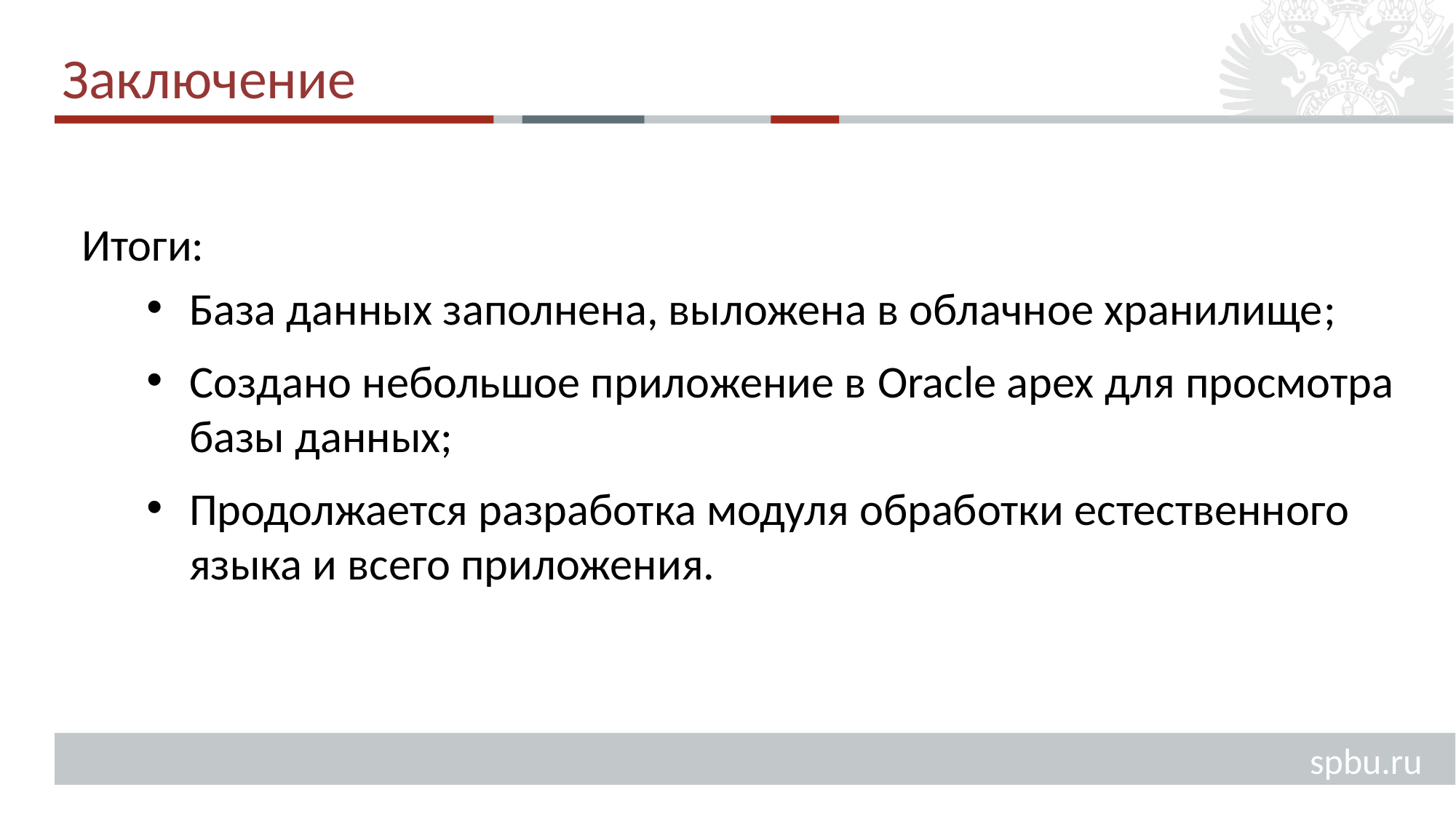

# Заключение
Итоги:
База данных заполнена, выложена в облачное хранилище;
Создано небольшое приложение в Oracle apex для просмотра базы данных;
Продолжается разработка модуля обработки естественного языка и всего приложения.